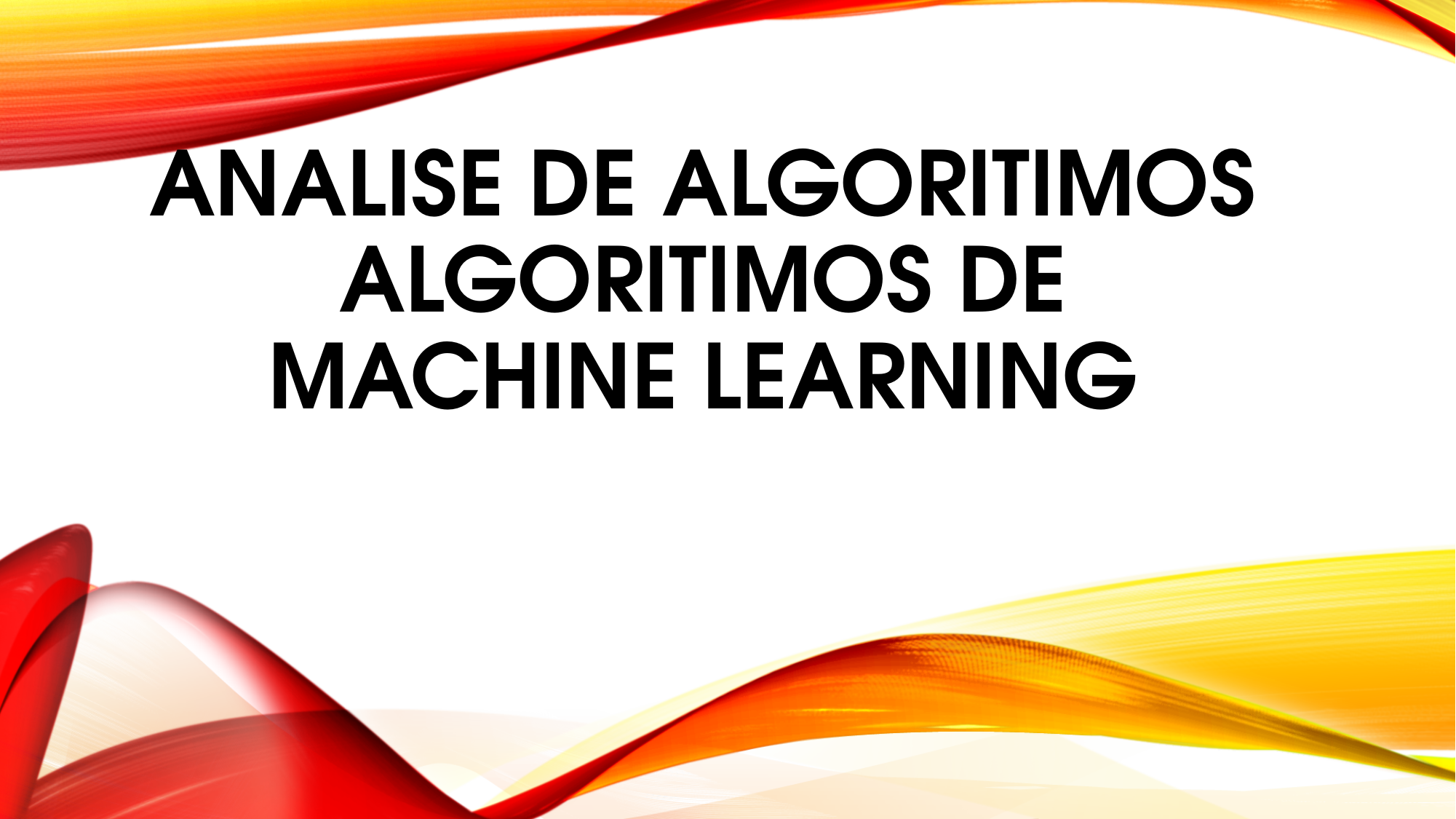

# ANALISE DE ALGORITIMOS ALGORITIMOS DE MACHINE LEARNING